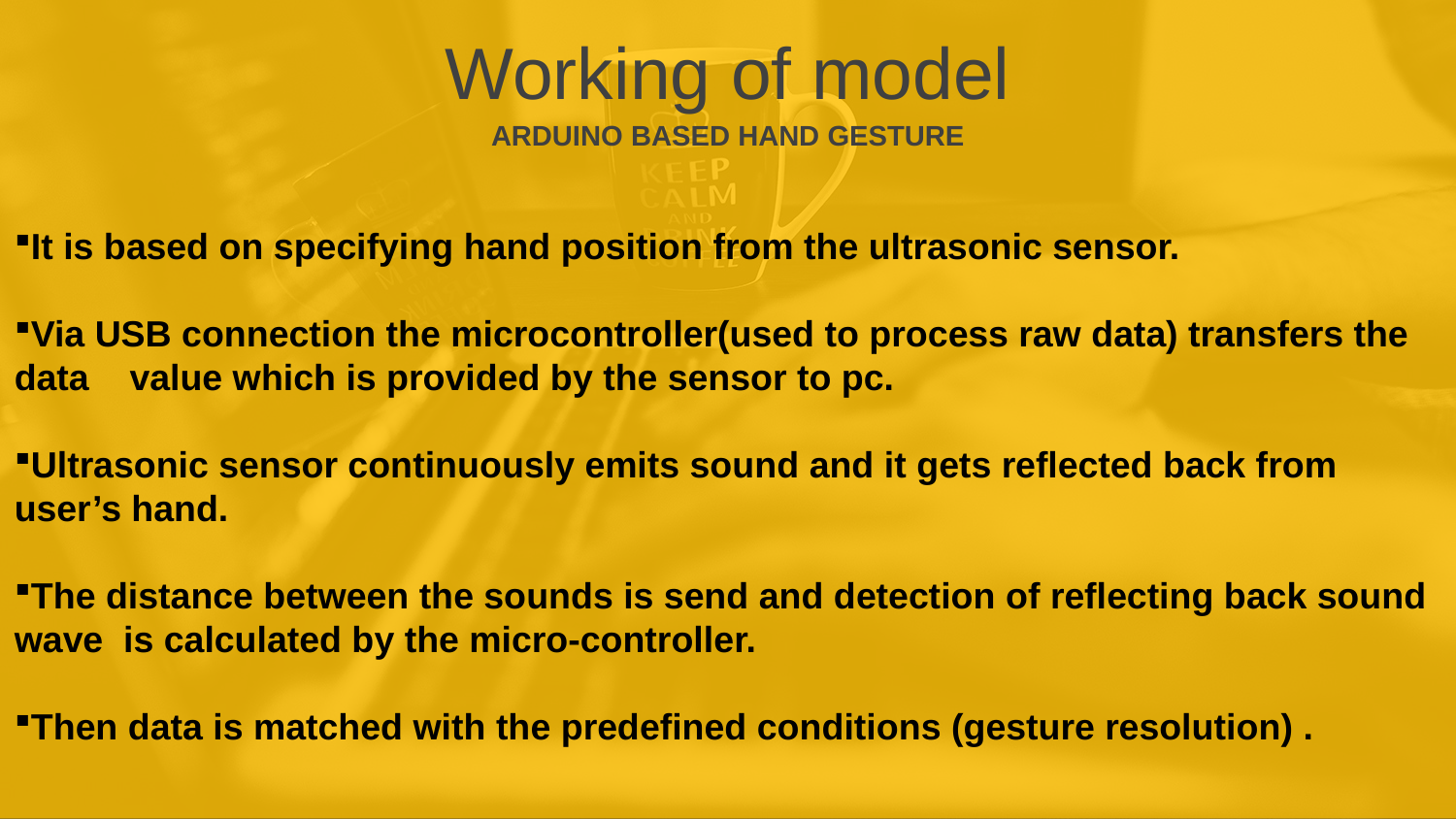

Working of model
ARDUINO BASED HAND GESTURE
It is based on specifying hand position from the ultrasonic sensor.

Via USB connection the microcontroller(used to process raw data) transfers the data    value which is provided by the sensor to pc.

Ultrasonic sensor continuously emits sound and it gets reflected back from user’s hand.

The distance between the sounds is send and detection of reflecting back sound wave  is calculated by the micro-controller.

Then data is matched with the predefined conditions (gesture resolution) .